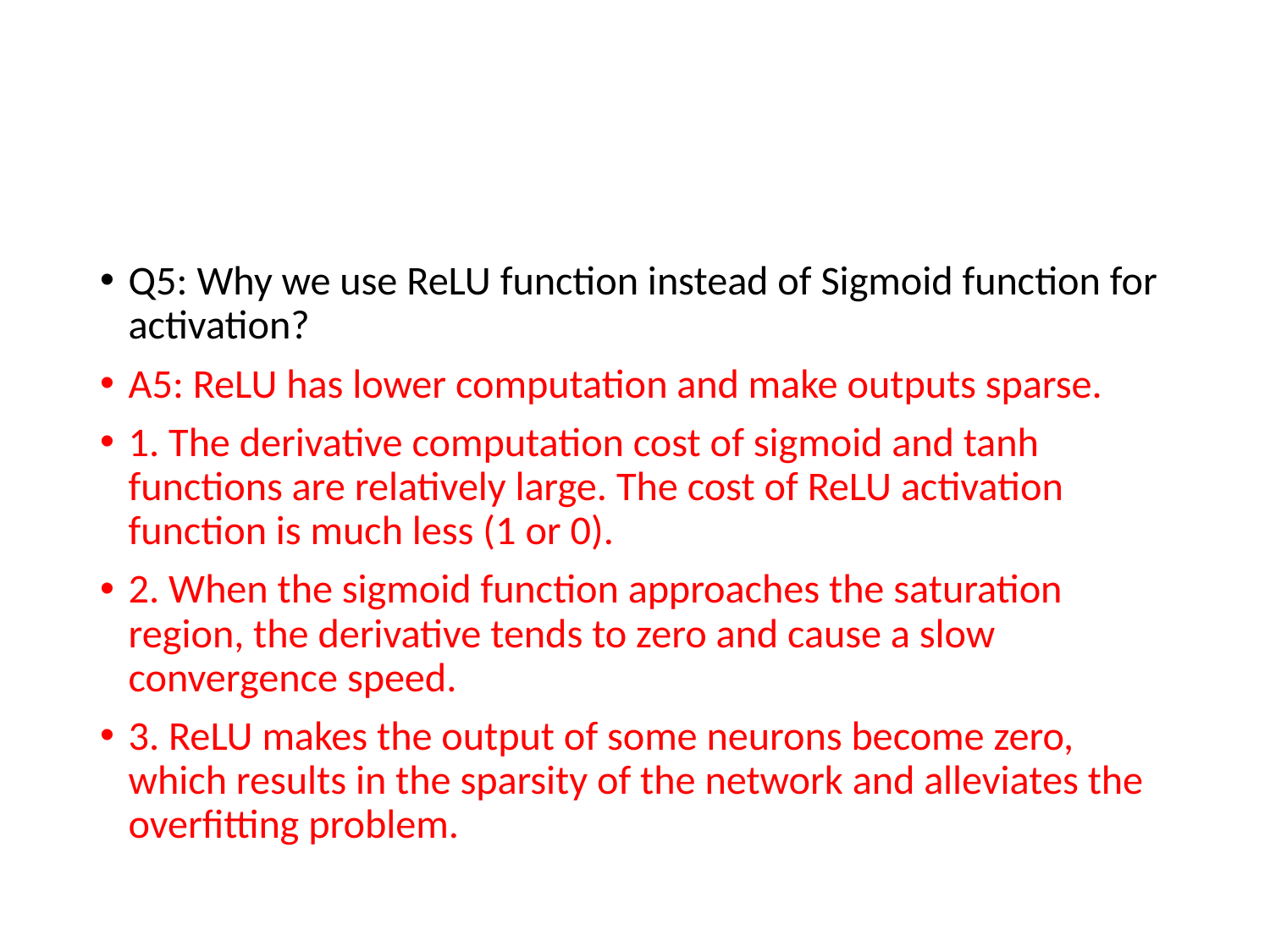

Q5: Why we use ReLU function instead of Sigmoid function for activation?
A5: ReLU has lower computation and make outputs sparse.
1. The derivative computation cost of sigmoid and tanh functions are relatively large. The cost of ReLU activation function is much less (1 or 0).
2. When the sigmoid function approaches the saturation region, the derivative tends to zero and cause a slow convergence speed.
3. ReLU makes the output of some neurons become zero, which results in the sparsity of the network and alleviates the overfitting problem.